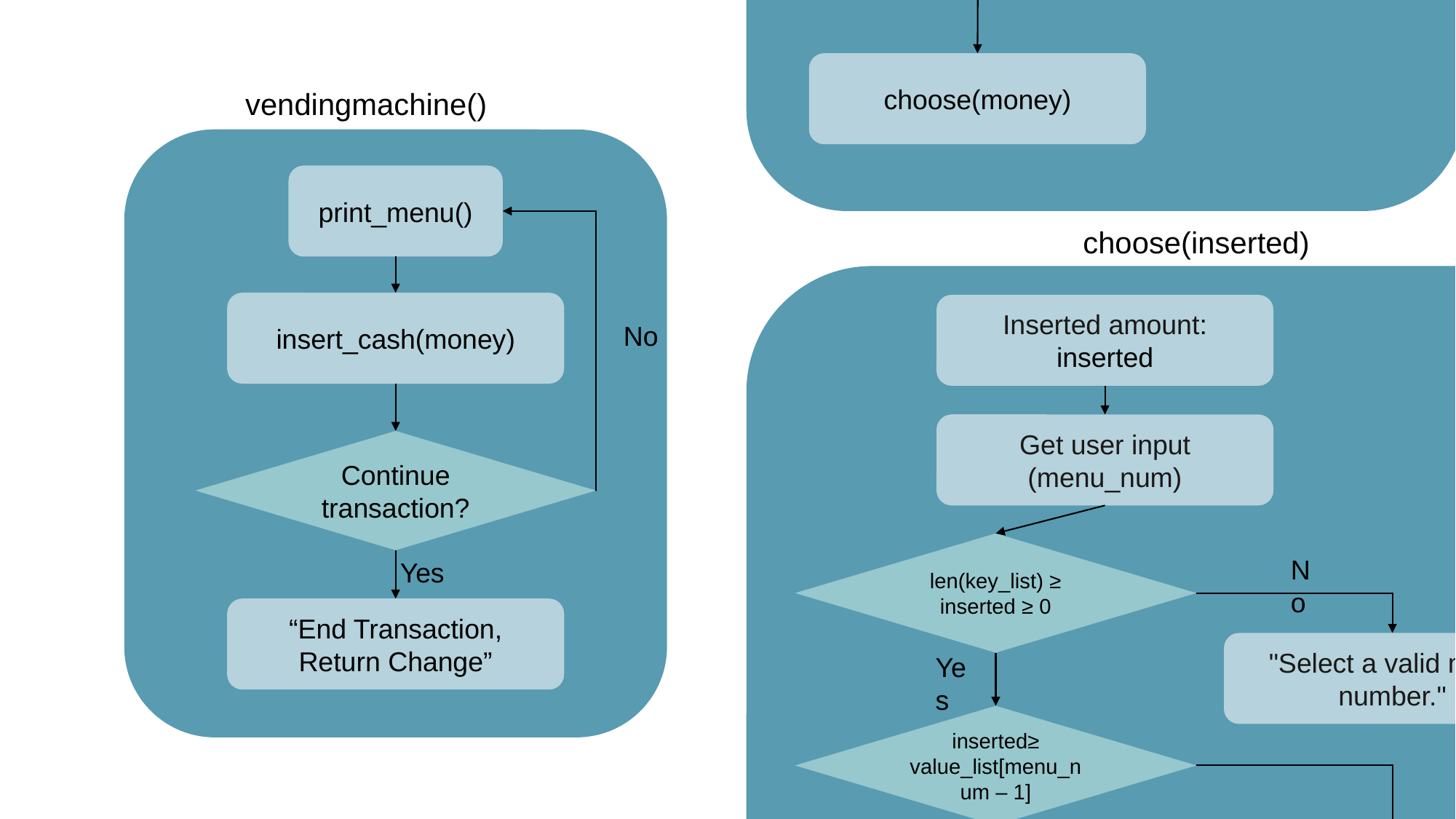

insert_cash(money)

money ≥ 0
No
Cash cannot be less than 0
Yes
choose(money)
print_menu()
for i in range(len(key_list))
vendingmachine()

print_menu()
insert_cash(money)
No
Continue transaction?
Yes
“End Transaction,
Return Change”
choose(inserted)

Inserted amount:
inserted
Get user input (menu_num)
len(key_list) ≥ inserted ≥ 0
No
"Select a valid menu number."
Yes
inserted≥ value_list[menu_num – 1]
Yes
No
process_order
(menu_num-1, inserted)
“Not enough money”
process_order(num, inserted2)

inserted2 -= value_list[num]
“Please take your drink”
“Please take your change”
return